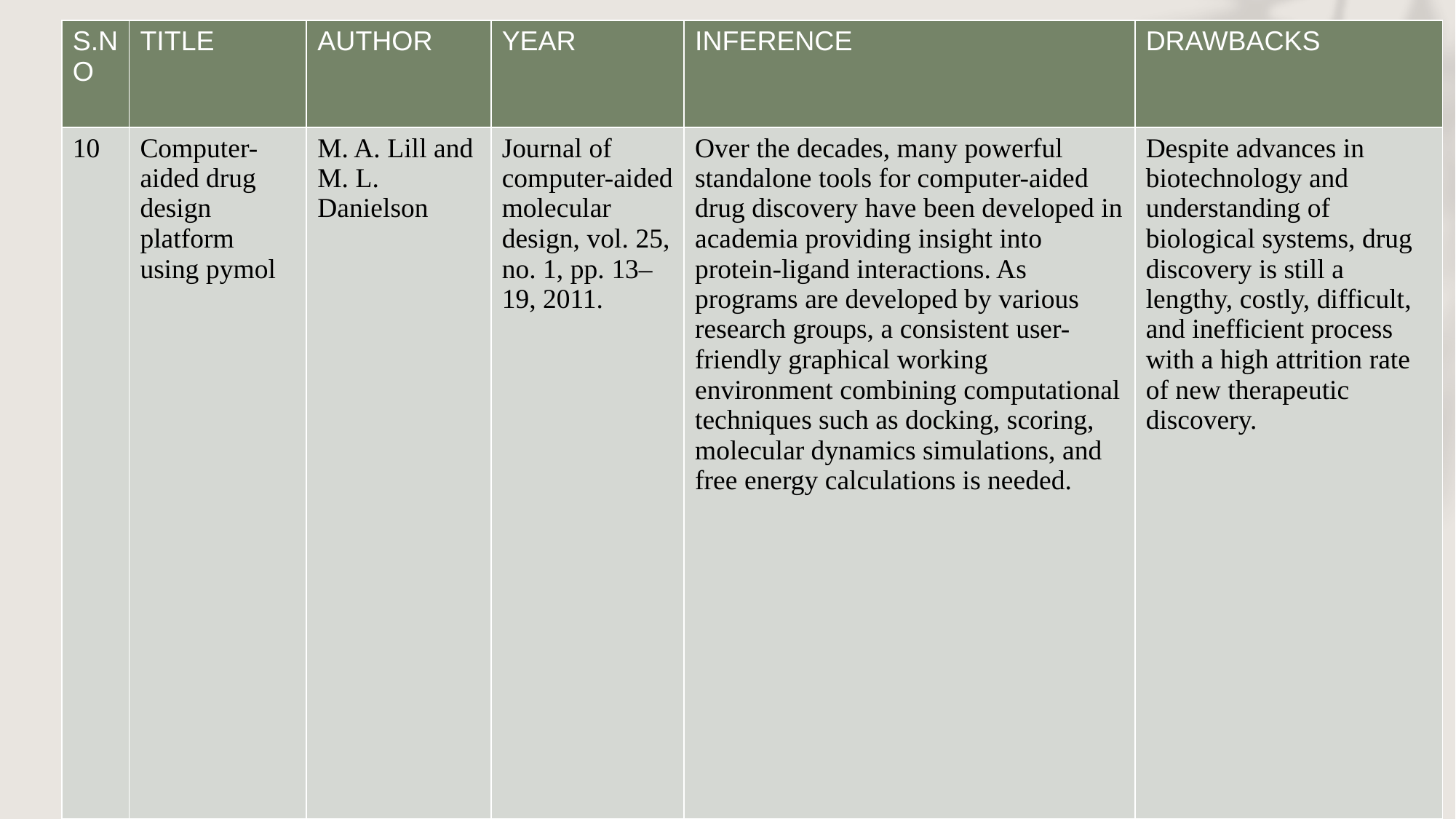

| S.NO | TITLE | AUTHOR | YEAR | INFERENCE | DRAWBACKS |
| --- | --- | --- | --- | --- | --- |
| 10 | Computer-aided drug design platform using pymol | M. A. Lill and M. L. Danielson | Journal of computer-aided molecular design, vol. 25, no. 1, pp. 13–19, 2011. | Over the decades, many powerful standalone tools for computer-aided drug discovery have been developed in academia providing insight into protein-ligand interactions. As programs are developed by various research groups, a consistent user-friendly graphical working environment combining computational techniques such as docking, scoring, molecular dynamics simulations, and free energy calculations is needed. | Despite advances in biotechnology and understanding of biological systems, drug discovery is still a lengthy, costly, difficult, and inefficient process with a high attrition rate of new therapeutic discovery. |